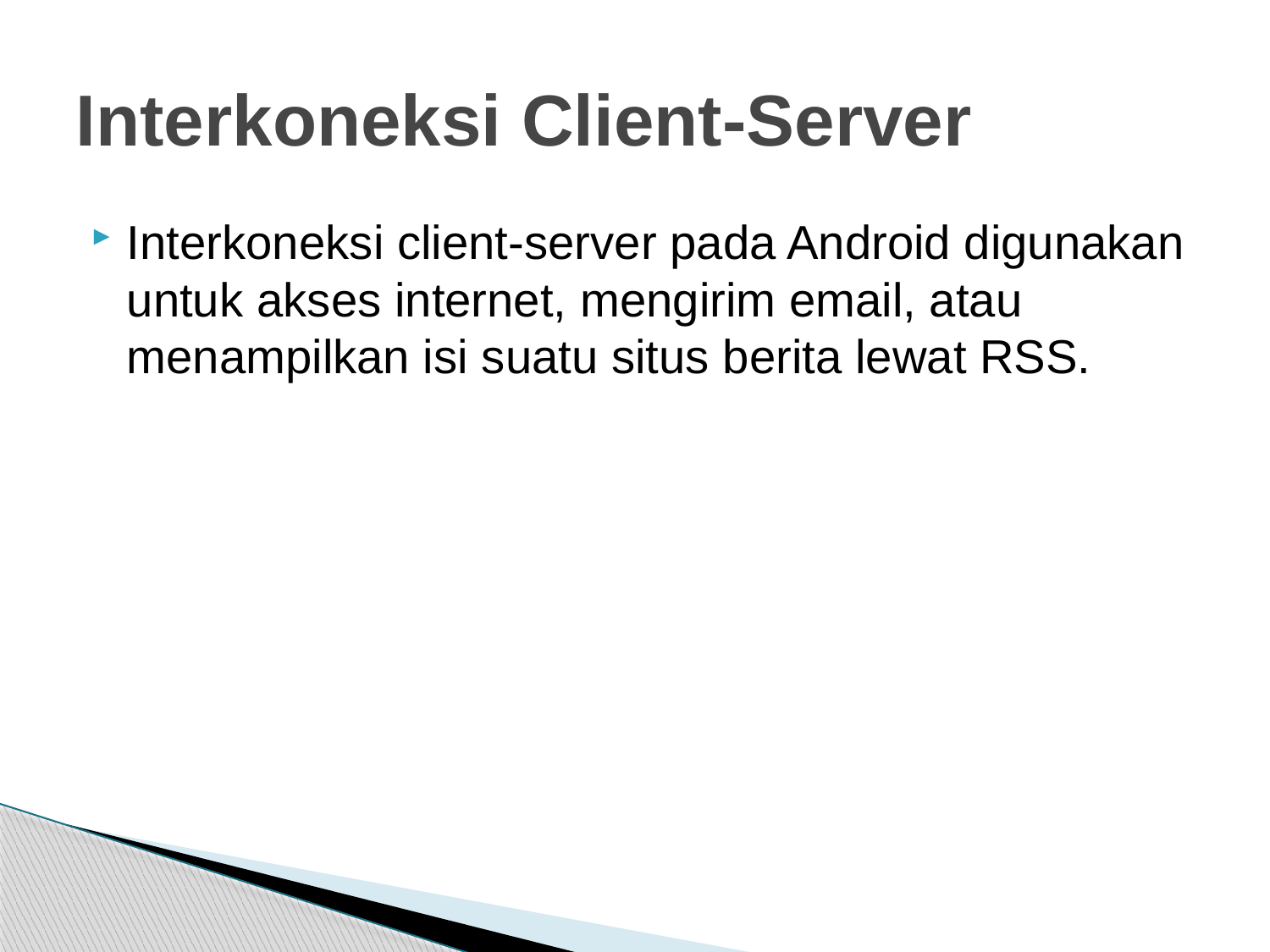

# Interkoneksi Client-Server
Interkoneksi client-server pada Android digunakan untuk akses internet, mengirim email, atau menampilkan isi suatu situs berita lewat RSS.